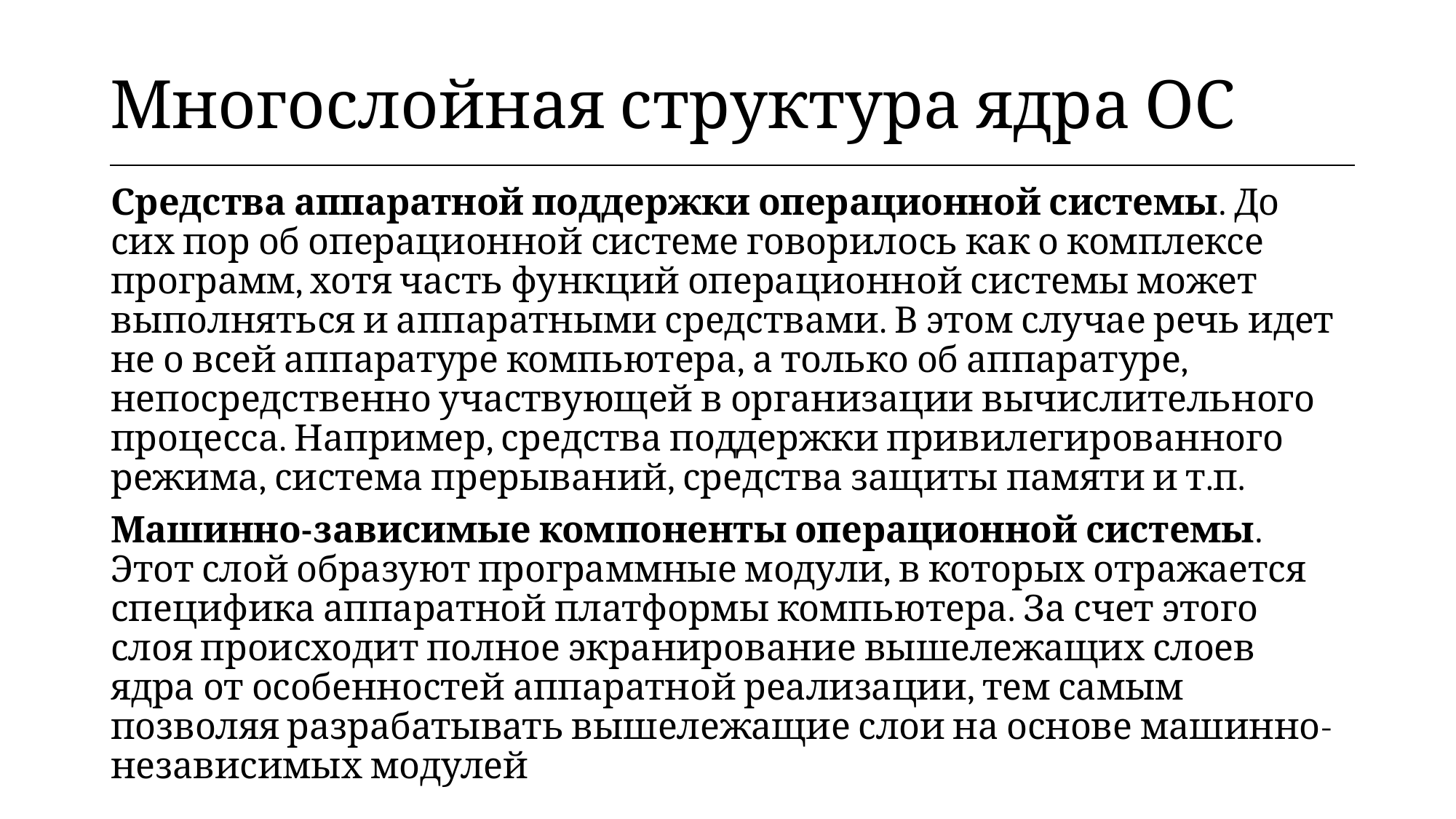

| Многослойная структура ядра ОС |
| --- |
Средства аппаратной поддержки операционной системы. До сих пор об операционной системе говорилось как о комплексе программ, хотя часть функций операционной системы может выполняться и аппаратными средствами. В этом случае речь идет не о всей аппаратуре компьютера, а только об аппаратуре, непосредственно участвующей в организации вычислительного процесса. Например, средства поддержки привилегированного режима, система прерываний, средства защиты памяти и т.п.
Машинно-зависимые компоненты операционной системы. Этот слой образуют программные модули, в которых отражается специфика аппаратной платформы компьютера. За счет этого слоя происходит полное экранирование вышележащих слоев ядра от особенностей аппаратной реализации, тем самым позволяя разрабатывать вышележащие слои на основе машинно-независимых модулей